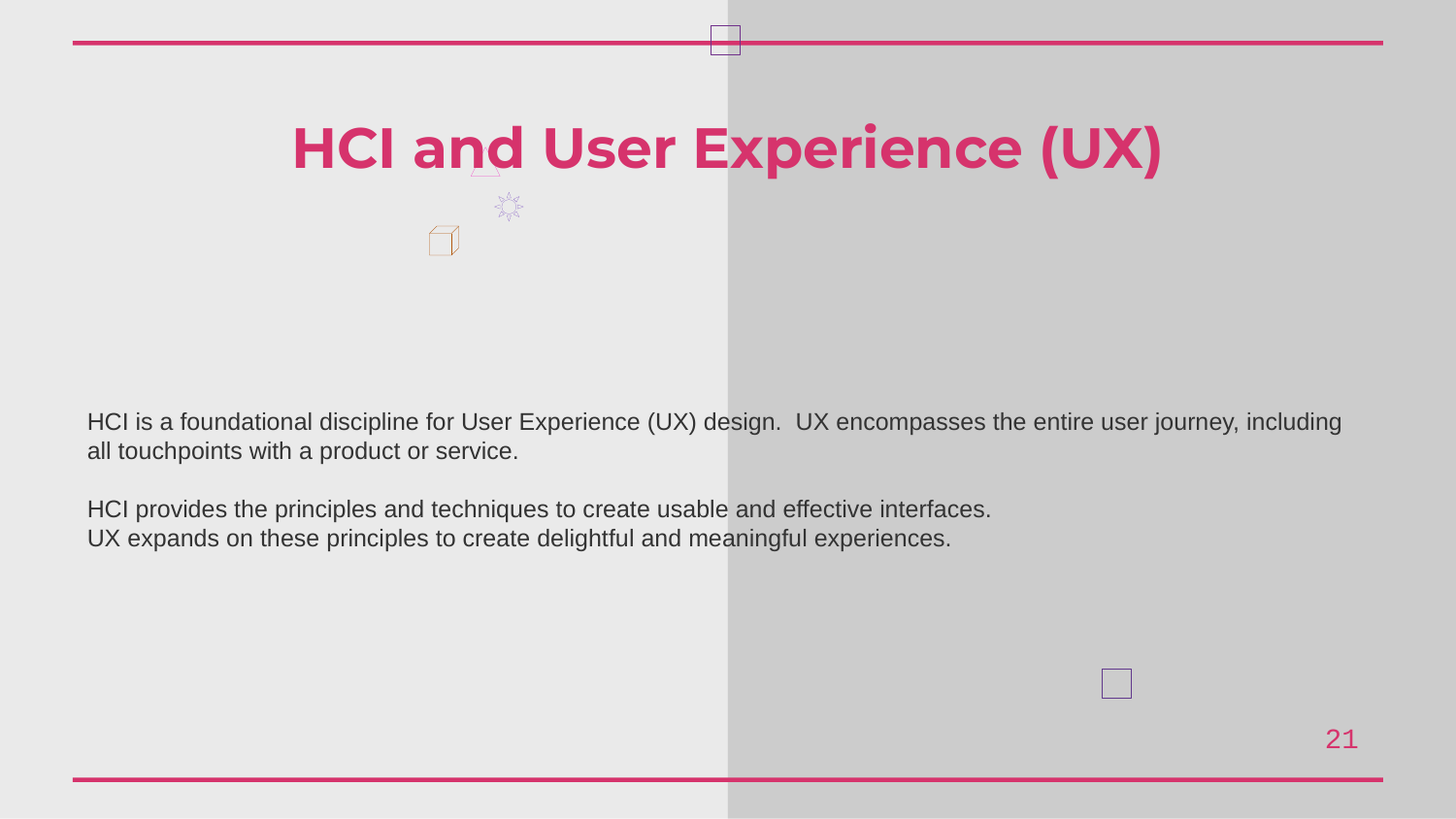

HCI and User Experience (UX)

HCI is a foundational discipline for User Experience (UX) design.  UX encompasses the entire user journey, including all touchpoints with a product or service.

HCI provides the principles and techniques to create usable and effective interfaces.
UX expands on these principles to create delightful and meaningful experiences.

21